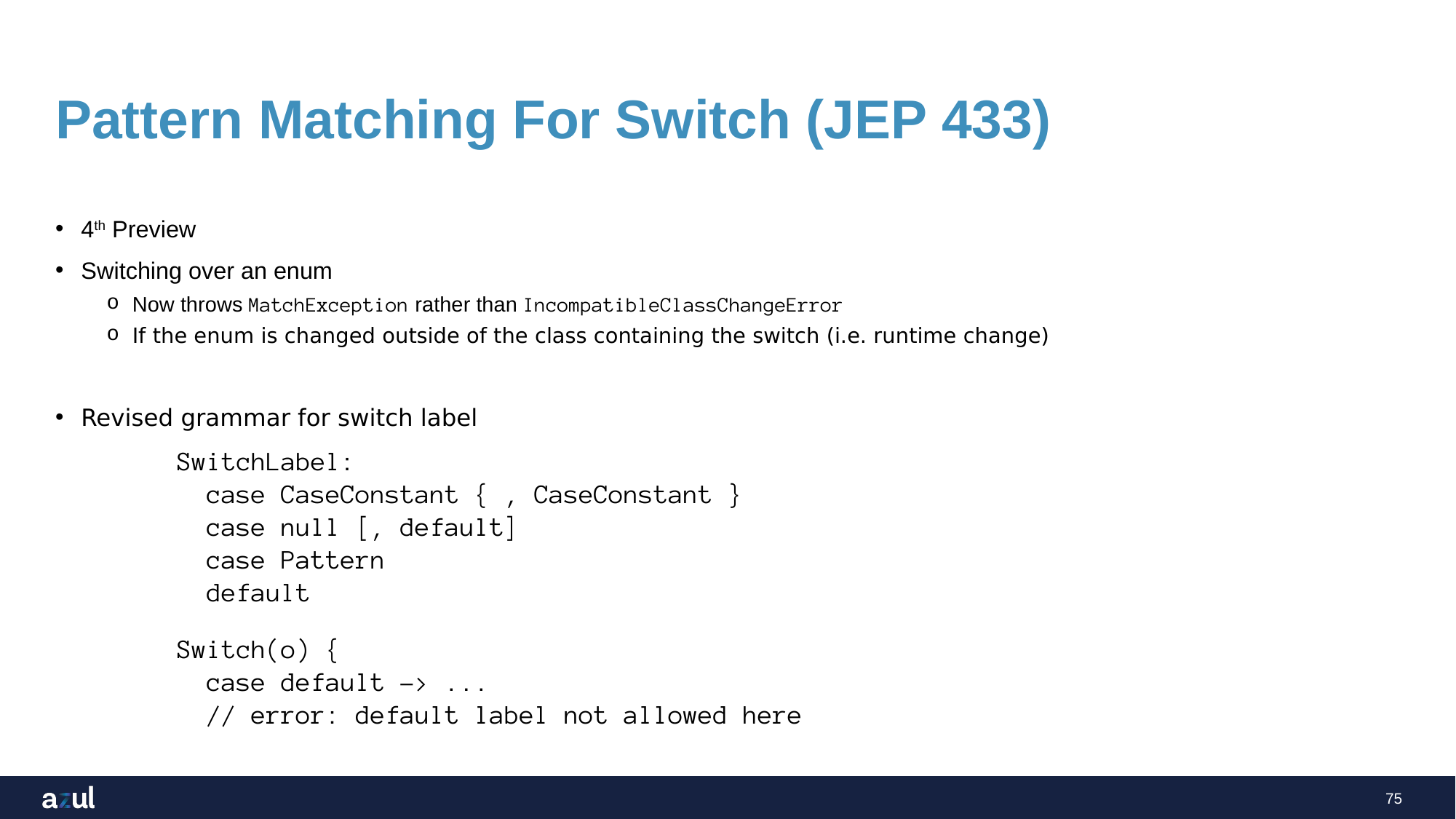

# Pattern Matching For Switch (JEP 433)
4th Preview
Switching over an enum
Now throws MatchException rather than IncompatibleClassChangeError
If the enum is changed outside of the class containing the switch (i.e. runtime change)

Revised grammar for switch label

SwitchLabel:
  case CaseConstant { , CaseConstant }
  case null [, default]
  case Pattern
  default
Switch(o) {
  case default -> ...
  // error: default label not allowed here